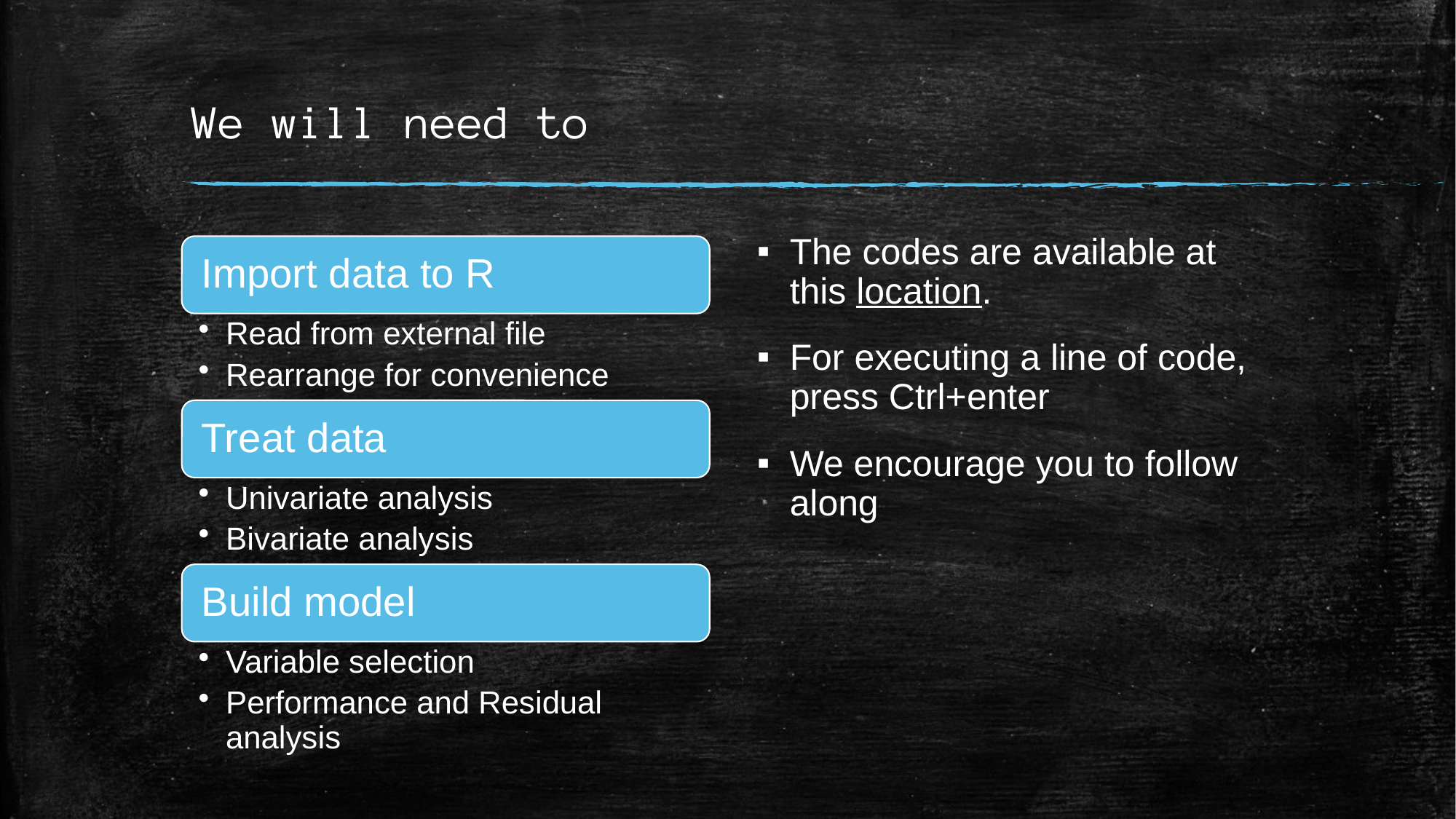

# We will need to
Import data to R
Read from external file
Rearrange for convenience
Treat data
Univariate analysis
Bivariate analysis
Build model
Variable selection
Performance and Residual analysis
The codes are available at this location.
For executing a line of code, press Ctrl+enter
We encourage you to follow along